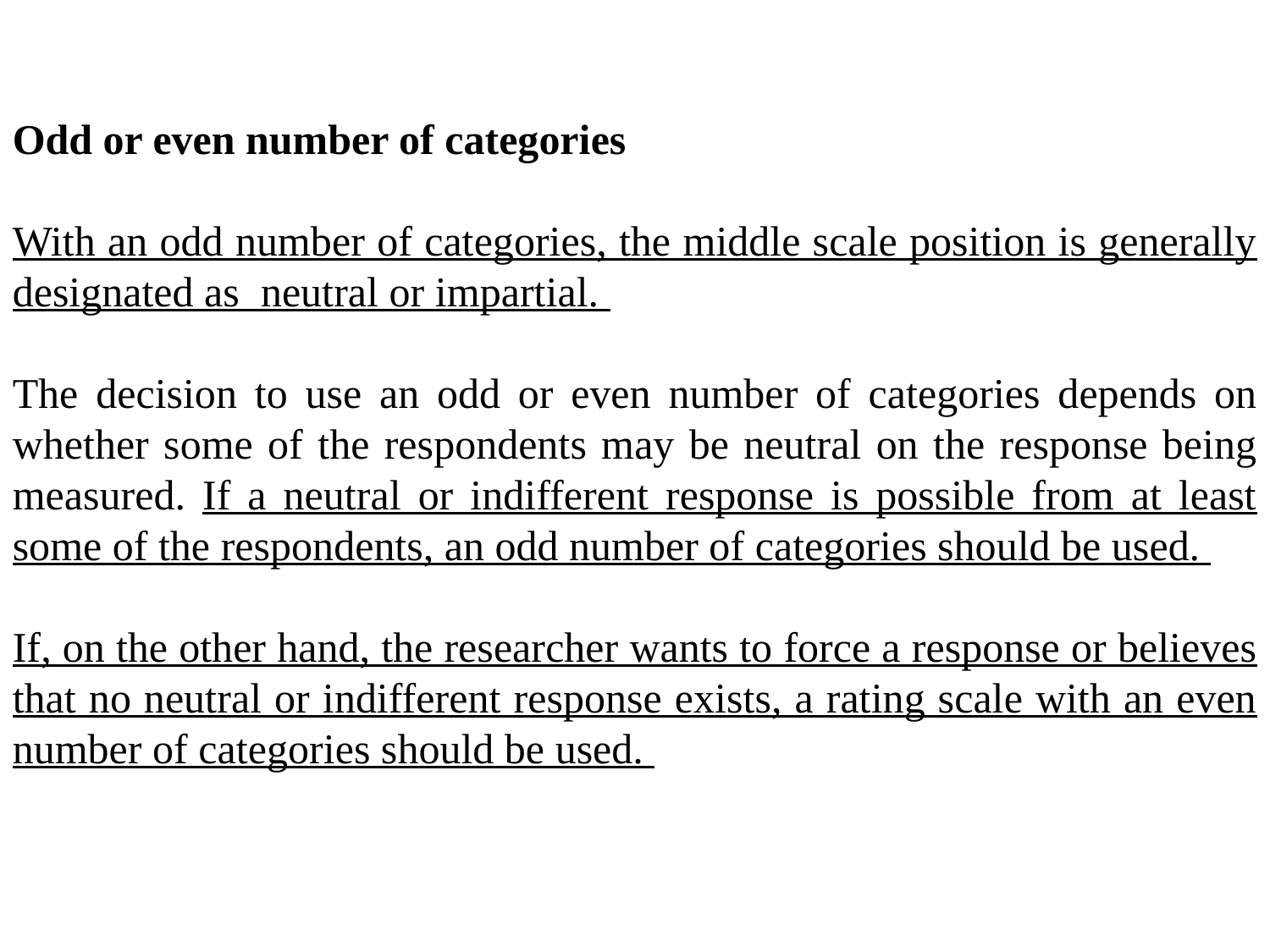

Odd or even number of categories

With an odd number of categories, the middle scale position is generally designated as  neutral or impartial.

The decision to use an odd or even number of categories depends on whether some of the respondents may be neutral on the response being measured. If a neutral or indifferent response is possible from at least some of the respondents, an odd number of categories should be used.

If, on the other hand, the researcher wants to force a response or believes that no neutral or indifferent response exists, a rating scale with an even number of categories should be used.